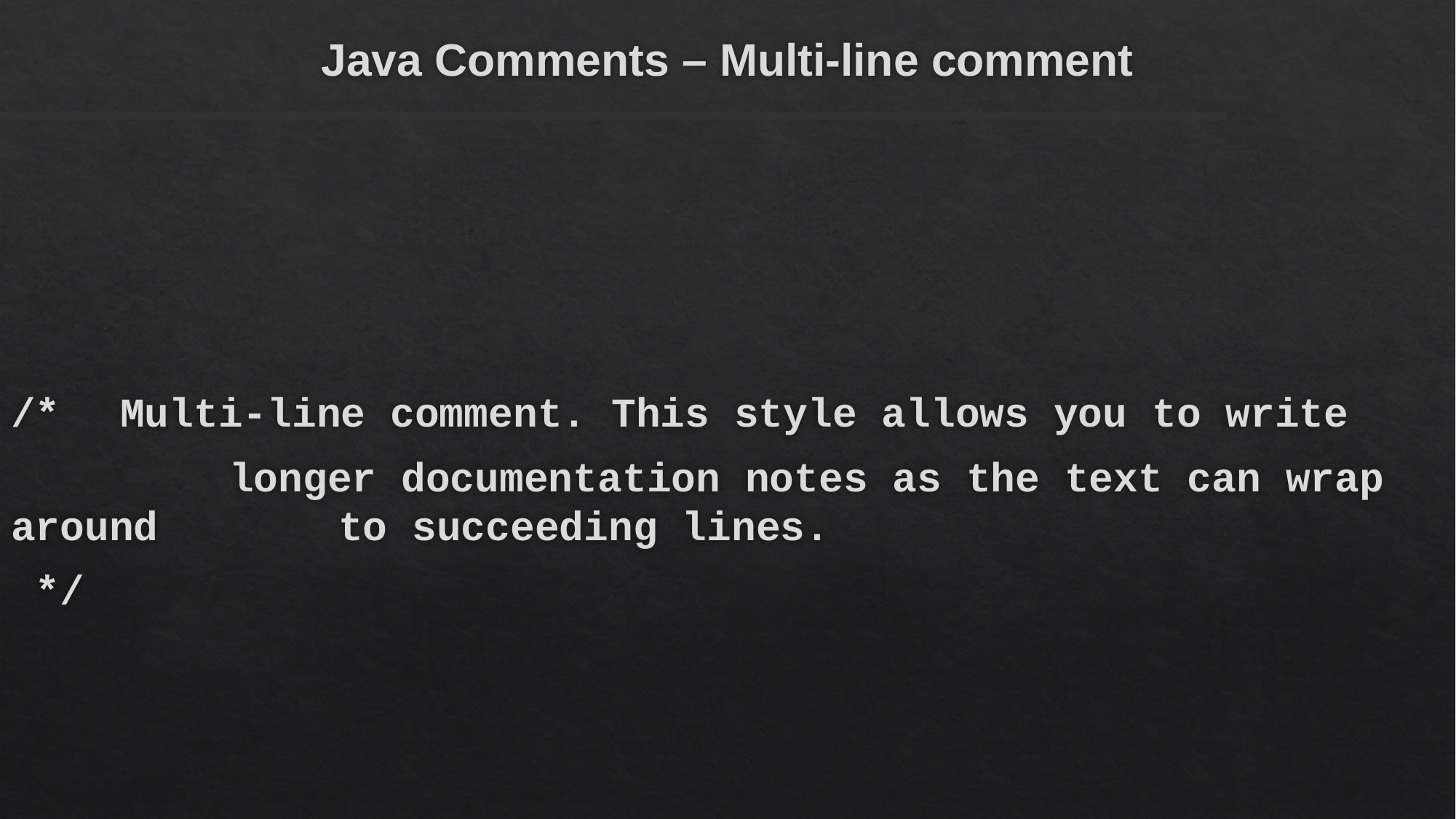

# Java Comments – Multi-line comment

/*	Multi-line comment. This style allows you to write
		longer documentation notes as the text can wrap around 		to succeeding lines.
 */